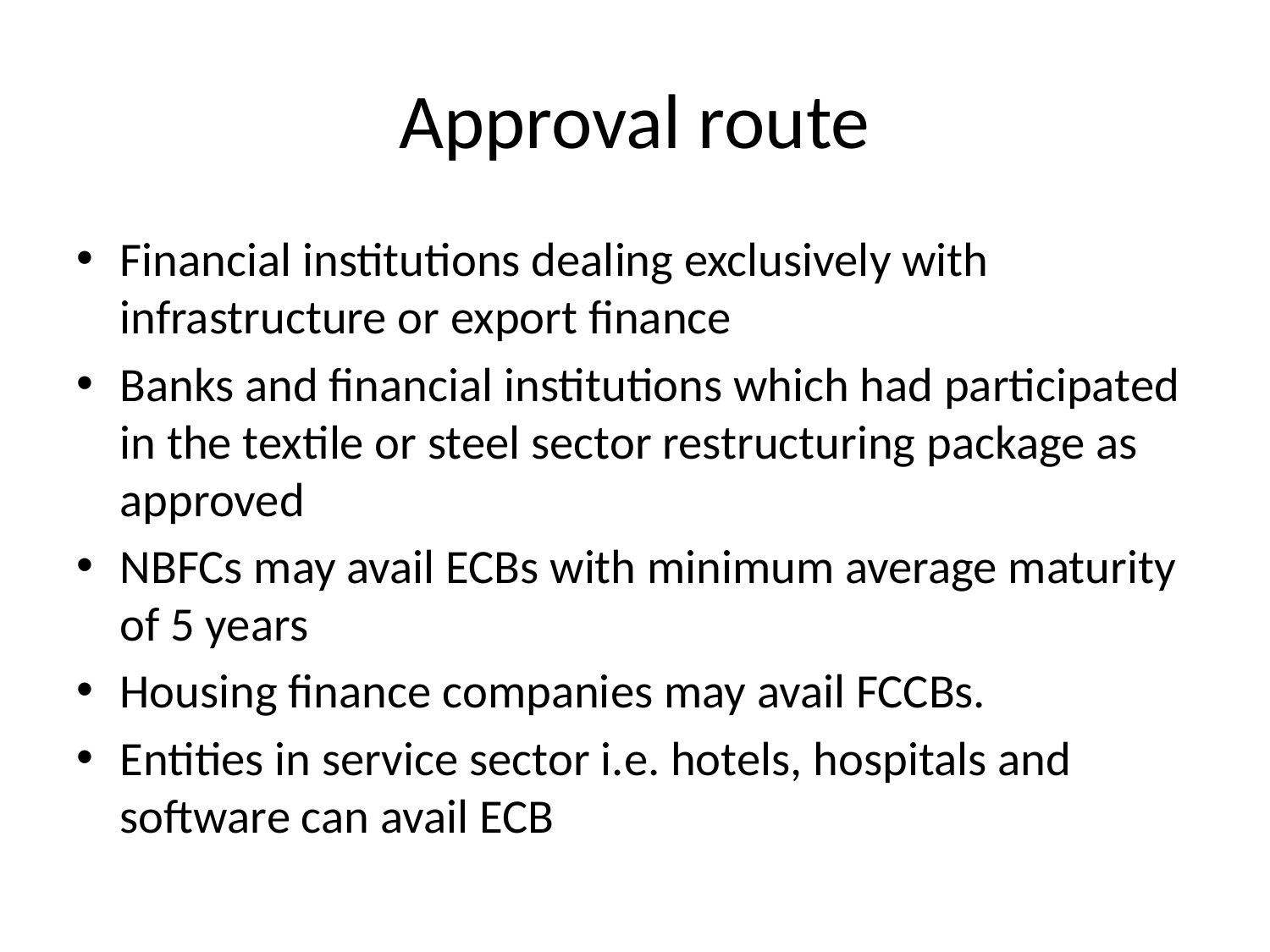

# Approval route
Financial institutions dealing exclusively with infrastructure or export finance
Banks and financial institutions which had participated in the textile or steel sector restructuring package as approved
NBFCs may avail ECBs with minimum average maturity of 5 years
Housing finance companies may avail FCCBs.
Entities in service sector i.e. hotels, hospitals and software can avail ECB